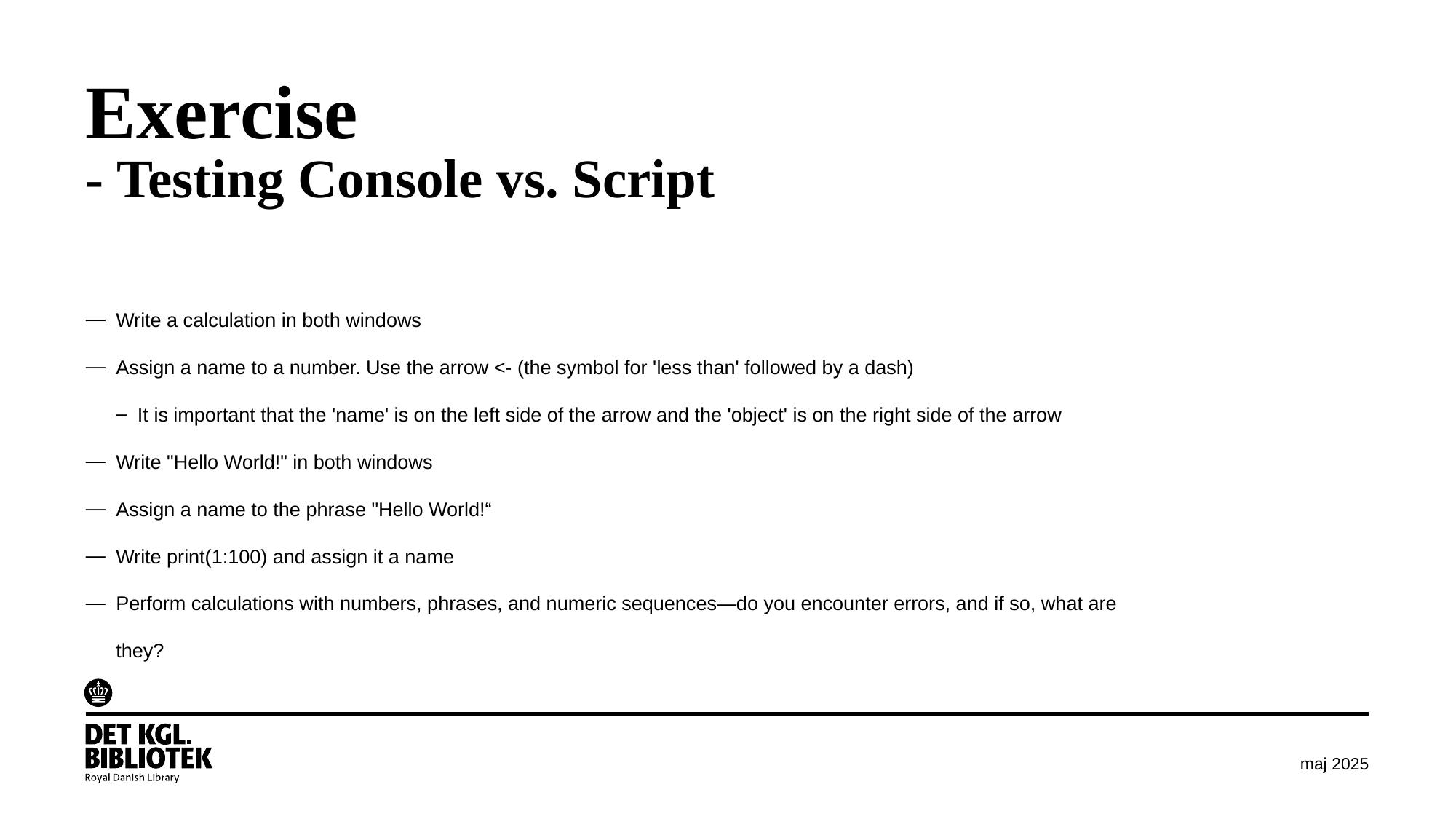

# Exercise - Testing Console vs. Script
Write a calculation in both windows
Assign a name to a number. Use the arrow <- (the symbol for 'less than' followed by a dash)
It is important that the 'name' is on the left side of the arrow and the 'object' is on the right side of the arrow
Write "Hello World!" in both windows
Assign a name to the phrase "Hello World!“
Write print(1:100) and assign it a name
Perform calculations with numbers, phrases, and numeric sequences—do you encounter errors, and if so, what are they?
maj 2025